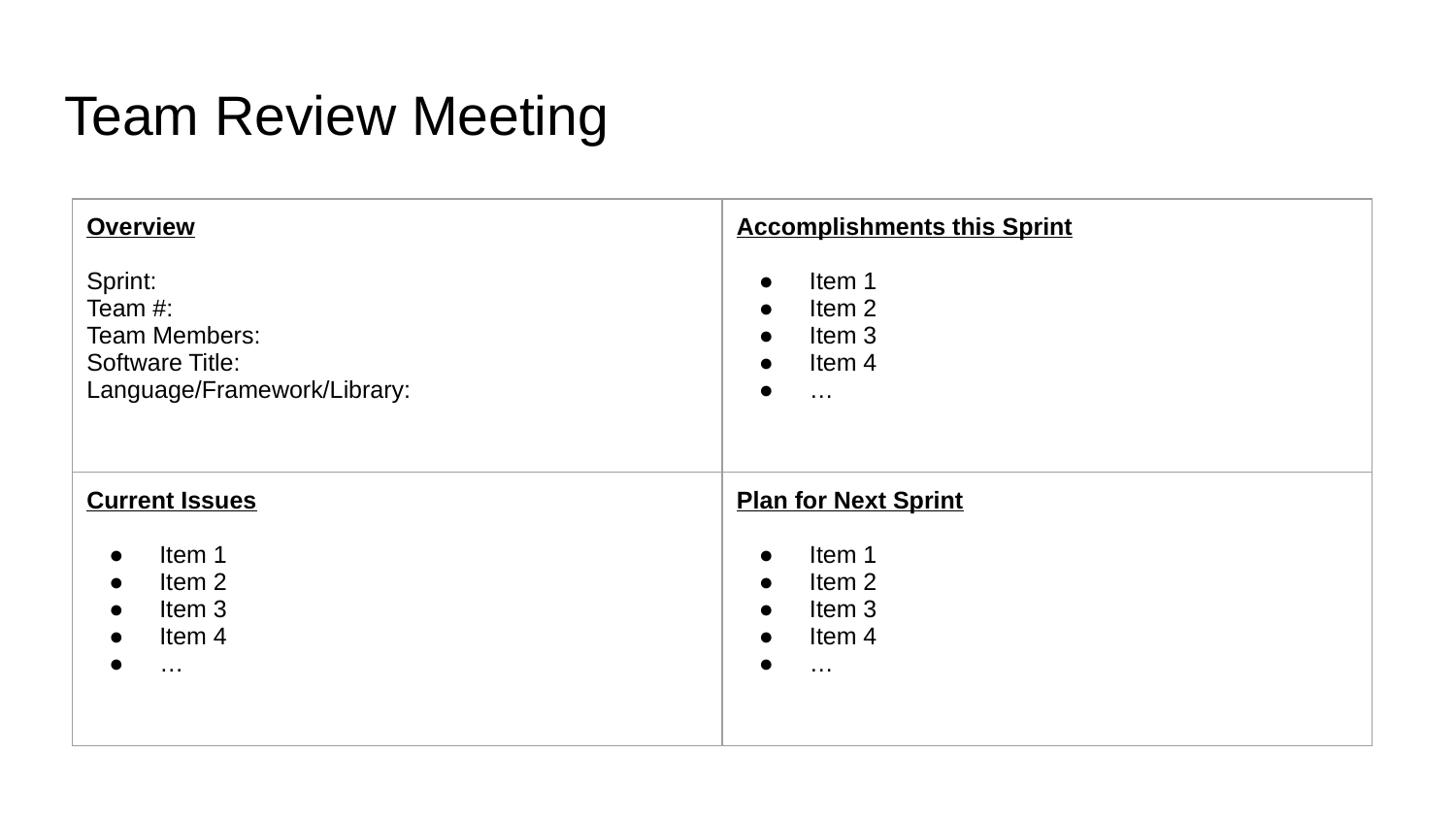

# Team Review Meeting
| Overview Sprint: Team #: Team Members: Software Title: Language/Framework/Library: | Accomplishments this Sprint Item 1 Item 2 Item 3 Item 4 … |
| --- | --- |
| Current Issues Item 1 Item 2 Item 3 Item 4 … | Plan for Next Sprint Item 1 Item 2 Item 3 Item 4 … |